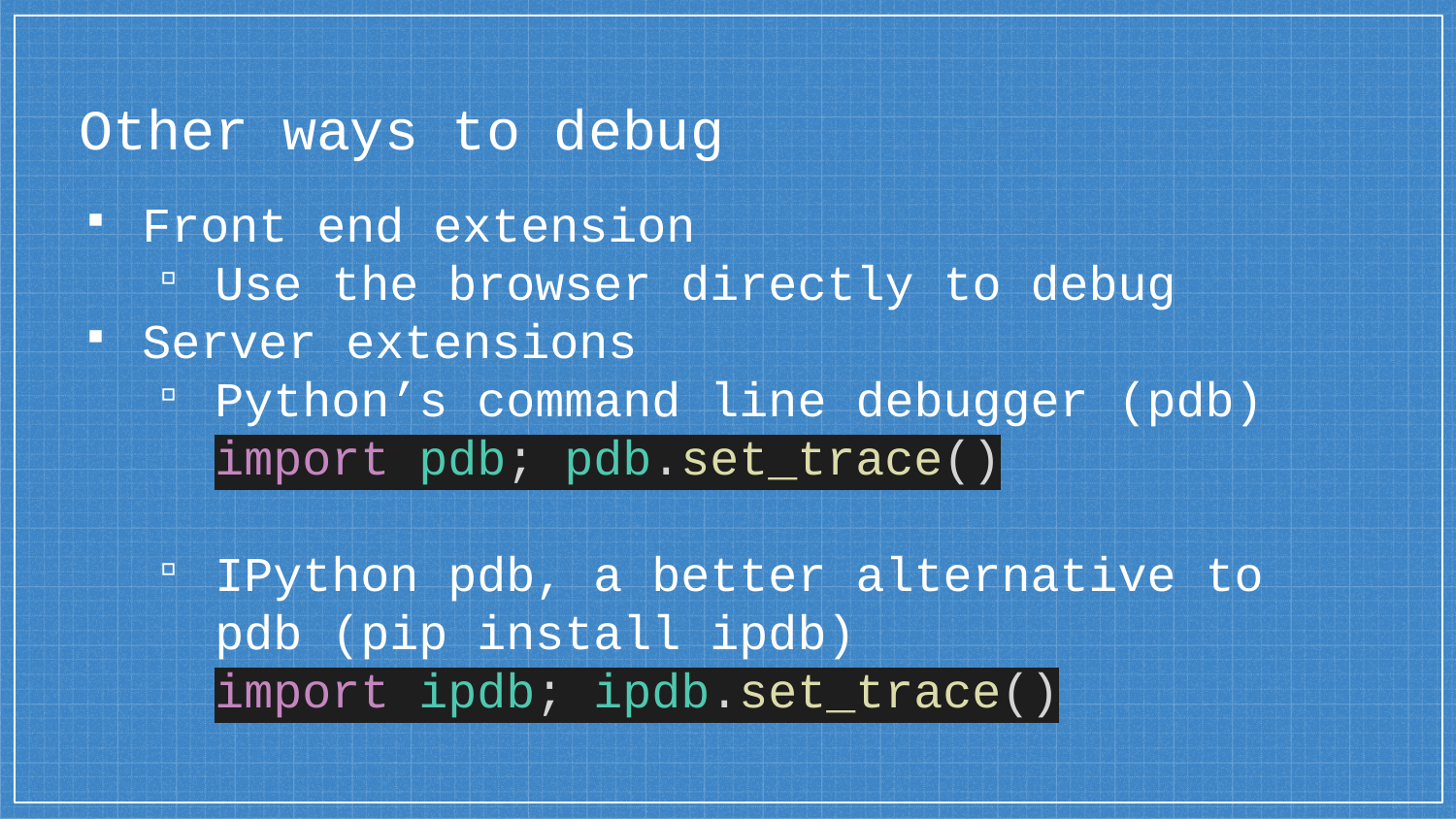

# Other ways to debug
Front end extension
Use the browser directly to debug
Server extensions
Python’s command line debugger (pdb)
import pdb; pdb.set_trace()
IPython pdb, a better alternative to pdb (pip install ipdb)
import ipdb; ipdb.set_trace()